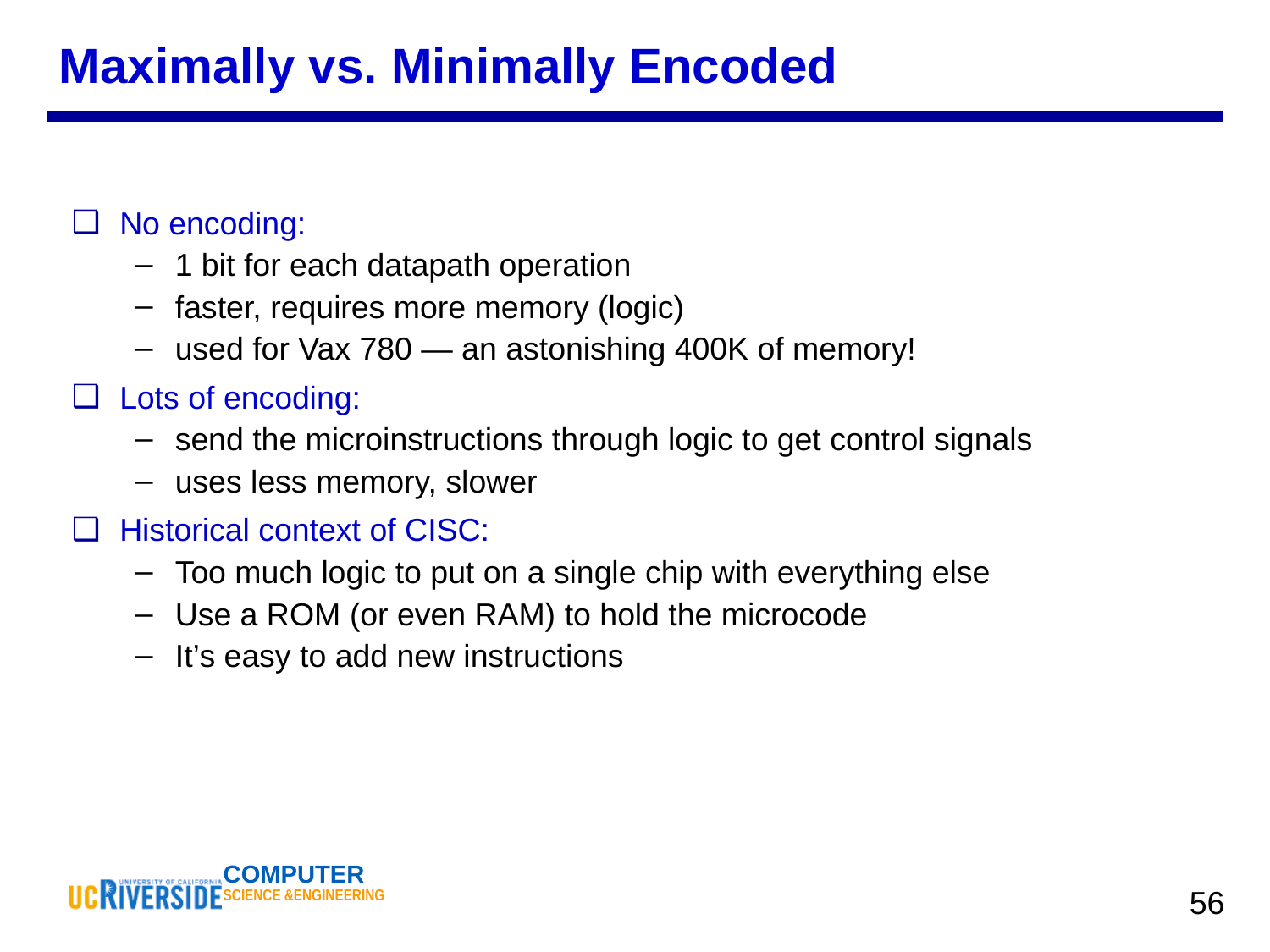

Maximally vs. Minimally Encoded
No encoding:
1 bit for each datapath operation
faster, requires more memory (logic)
used for Vax 780 — an astonishing 400K of memory!
Lots of encoding:
send the microinstructions through logic to get control signals
uses less memory, slower
Historical context of CISC:
Too much logic to put on a single chip with everything else
Use a ROM (or even RAM) to hold the microcode
It’s easy to add new instructions
56